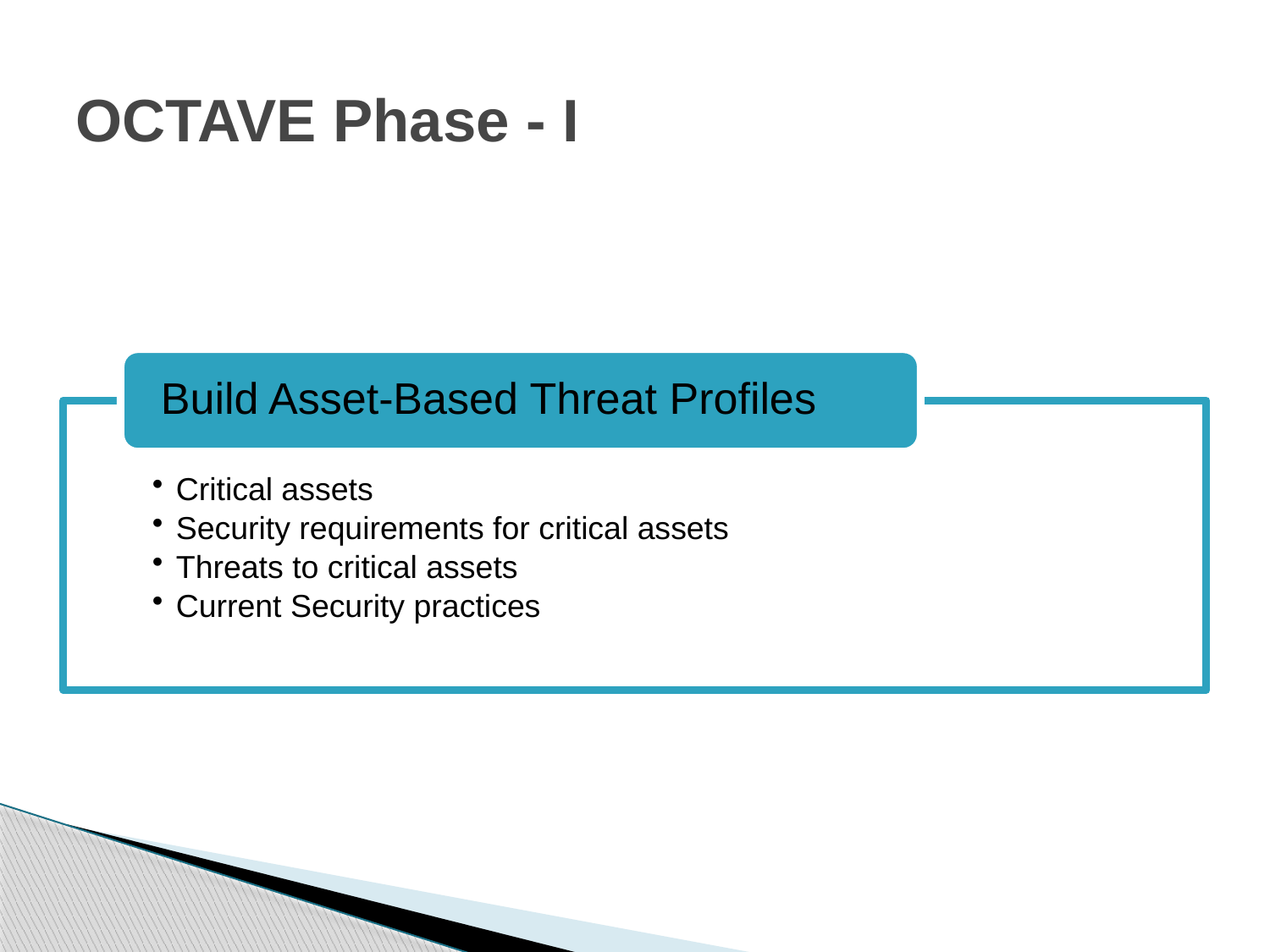

# OCTAVE Phase - I
Critical assets
Security requirements for critical assets
Threats to critical assets
Current Security practices
Build Asset-Based Threat Profiles